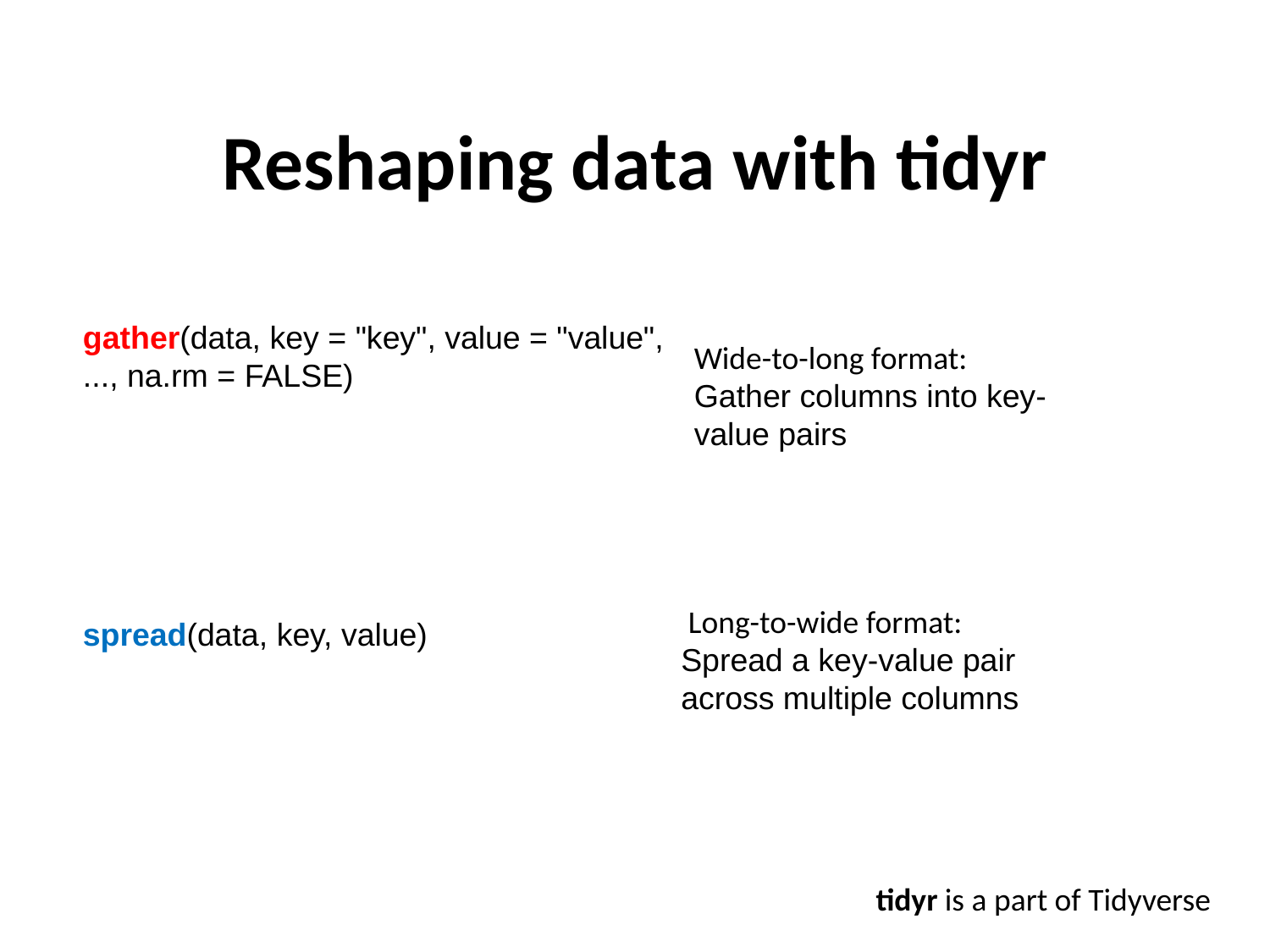

Reshaping data with tidyr
gather(data, key = "key", value = "value", ..., na.rm = FALSE)
Wide-to-long format:
Gather columns into key-value pairs
 Long-to-wide format:
Spread a key-value pair across multiple columns
spread(data, key, value)
tidyr is a part of Tidyverse